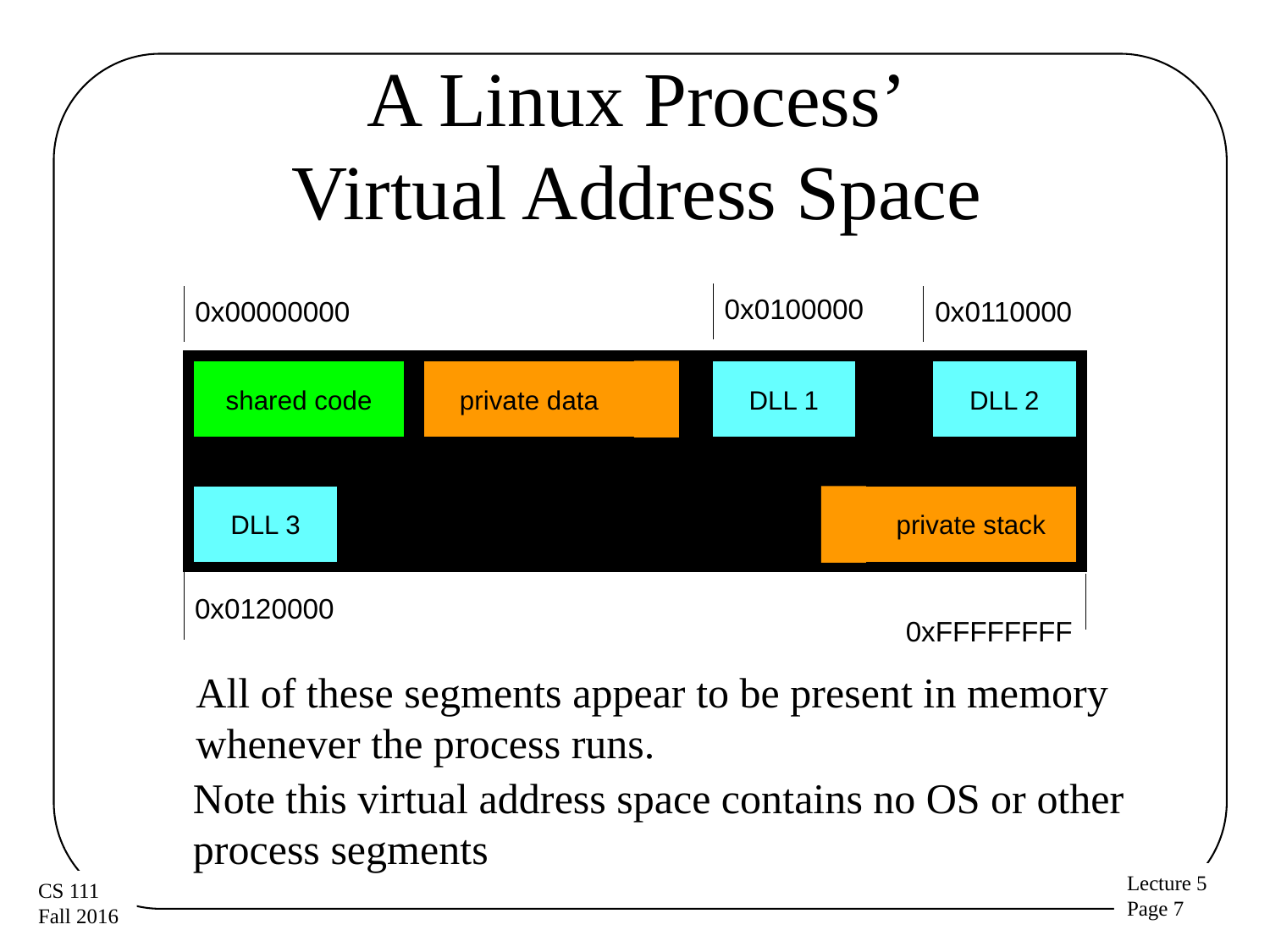

# A Linux Process’ Virtual Address Space

0x0100000
0x00000000
0x0110000

shared code
private data

DLL 1
DLL 2
DLL 3
private stack

0x0120000
0xFFFFFFFF
All of these segments appear to be present in memory
whenever the process runs.
Note this virtual address space contains no OS or other process segments